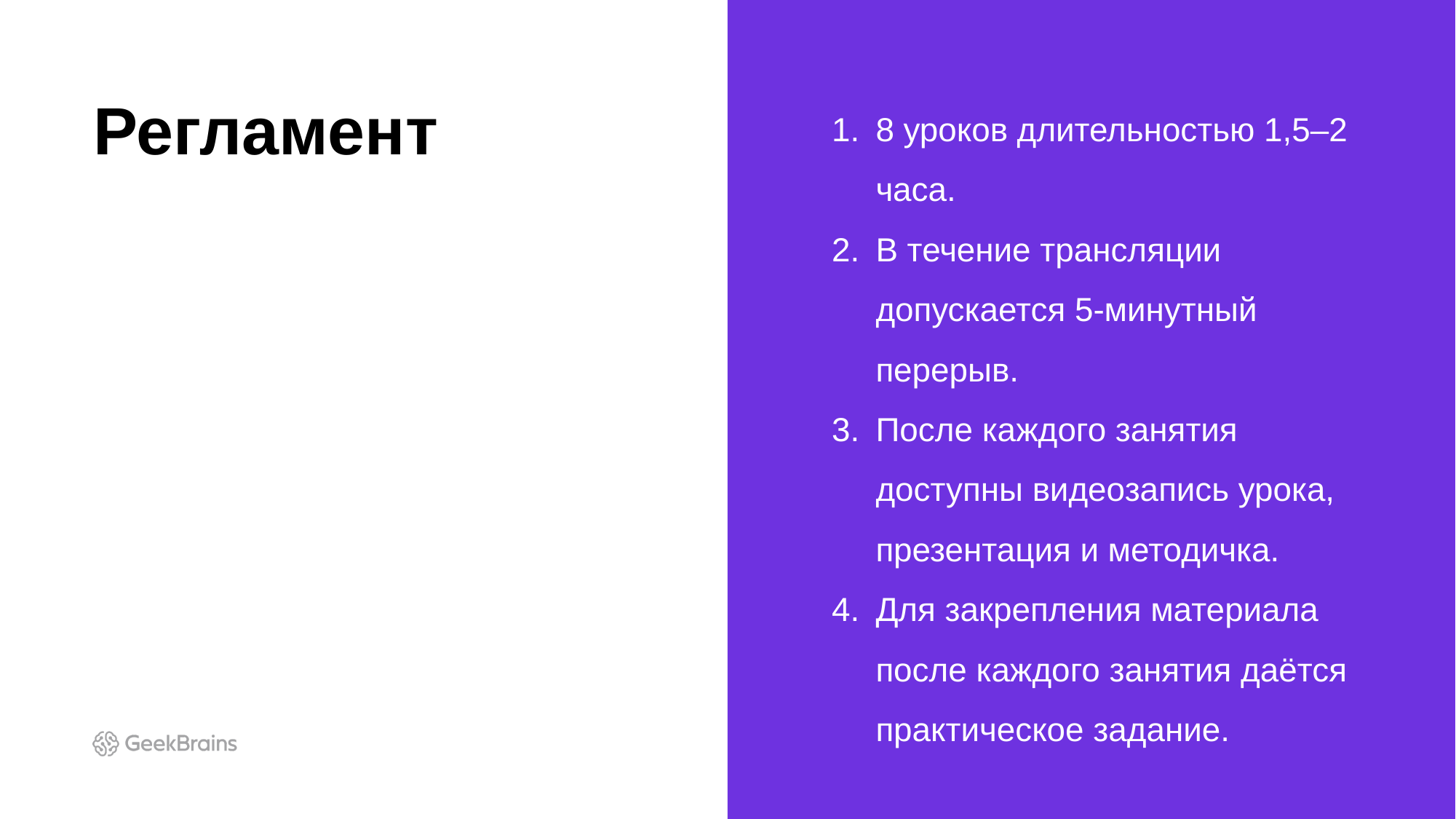

# Регламент
8 уроков длительностью 1,5–2 часа.
В течение трансляции допускается 5-минутный перерыв.
После каждого занятия доступны видеозапись урока, презентация и методичка.
Для закрепления материала после каждого занятия даётся практическое задание.